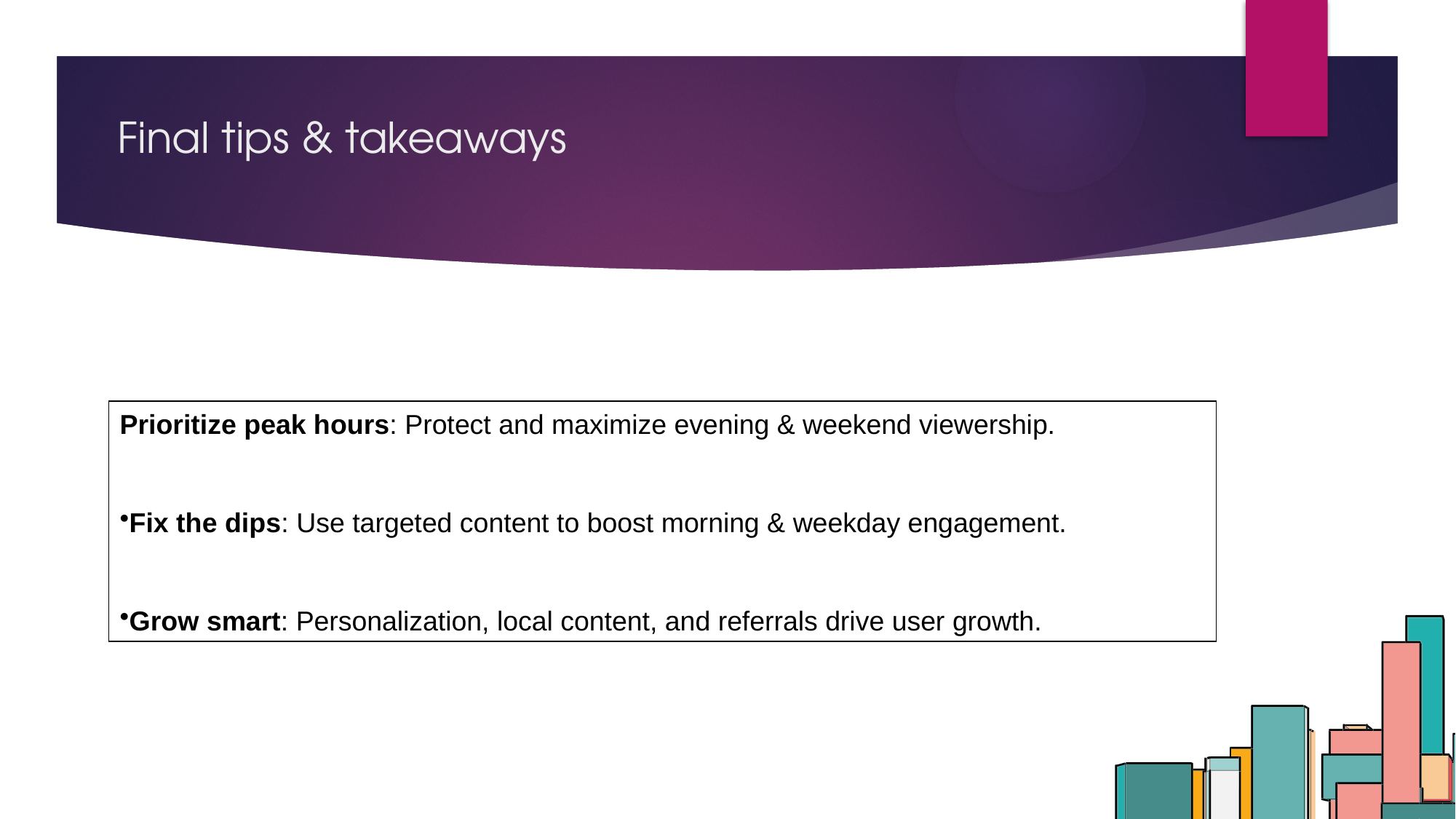

# Final tips & takeaways
Prioritize peak hours: Protect and maximize evening & weekend viewership.

Fix the dips: Use targeted content to boost morning & weekday engagement.

Grow smart: Personalization, local content, and referrals drive user growth.
10